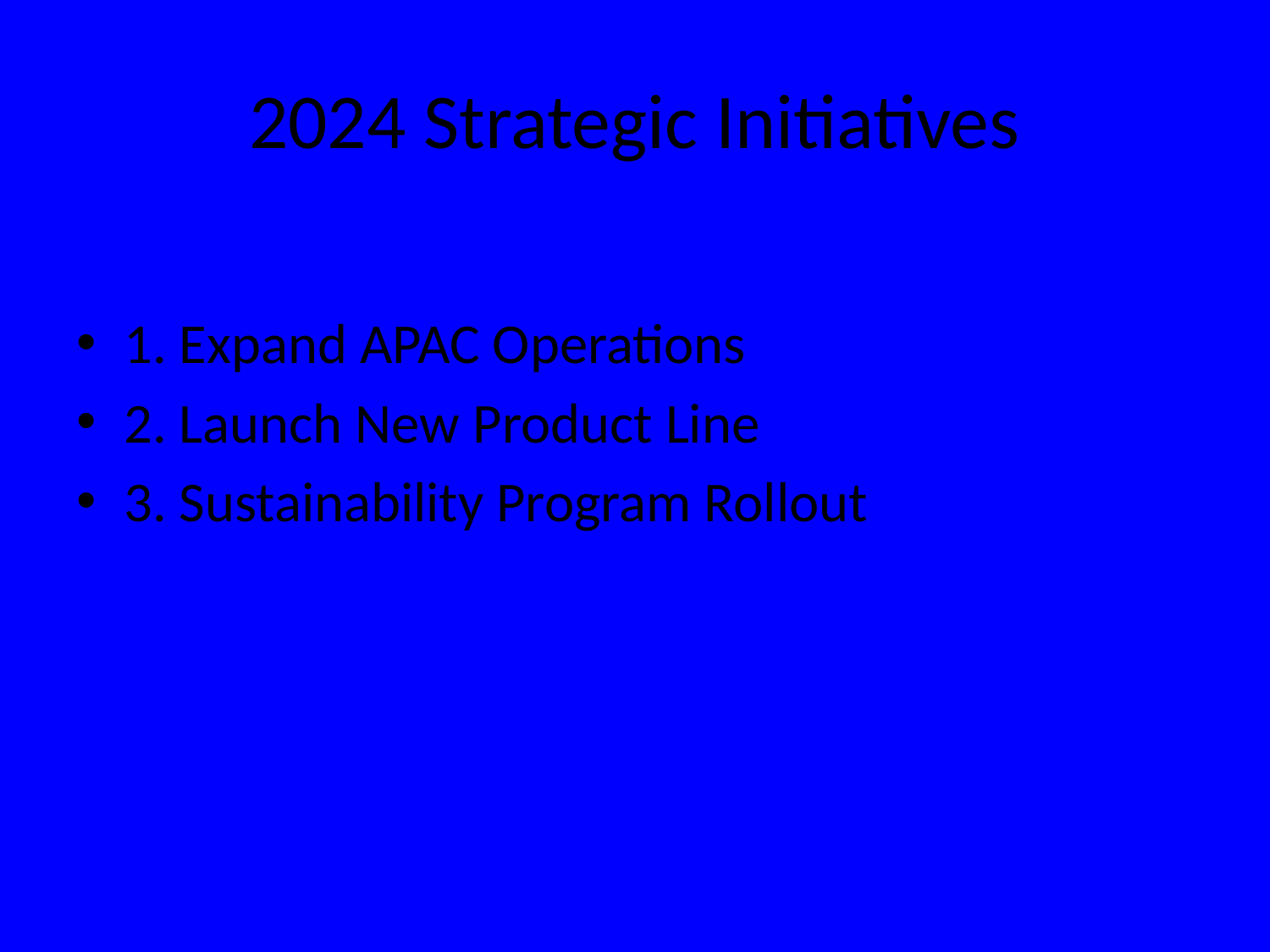

# 2024 Strategic Initiatives

1. Expand APAC Operations
2. Launch New Product Line
3. Sustainability Program Rollout